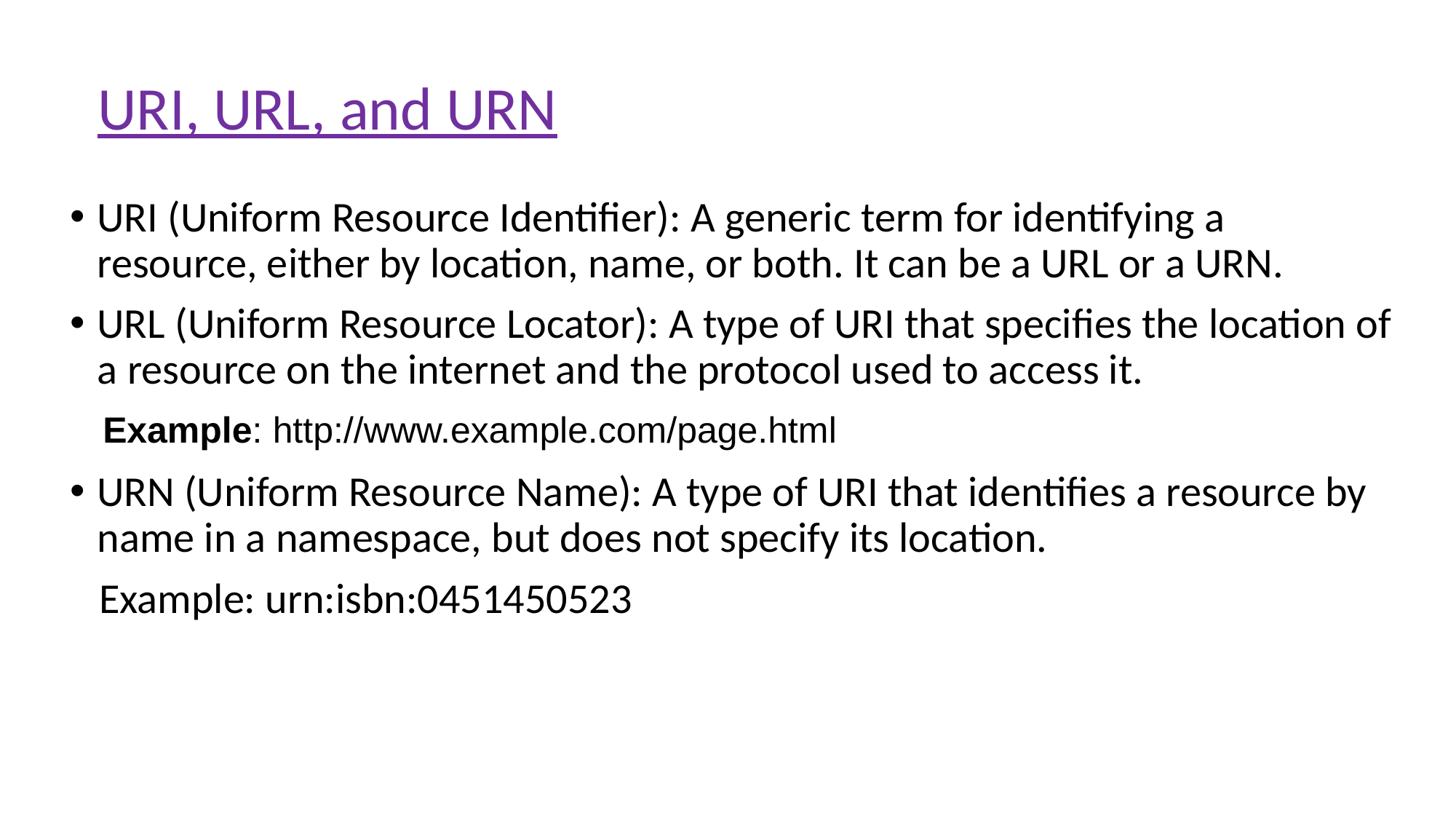

URI, URL, and URN
URI (Uniform Resource Identifier): A generic term for identifying a resource, either by location, name, or both. It can be a URL or a URN.
URL (Uniform Resource Locator): A type of URI that specifies the location of a resource on the internet and the protocol used to access it.

URN (Uniform Resource Name): A type of URI that identifies a resource by name in a namespace, but does not specify its location.
   Example: urn:isbn:0451450523

Example: http://www.example.com/page.html
Example: urn:isbn:0451450523